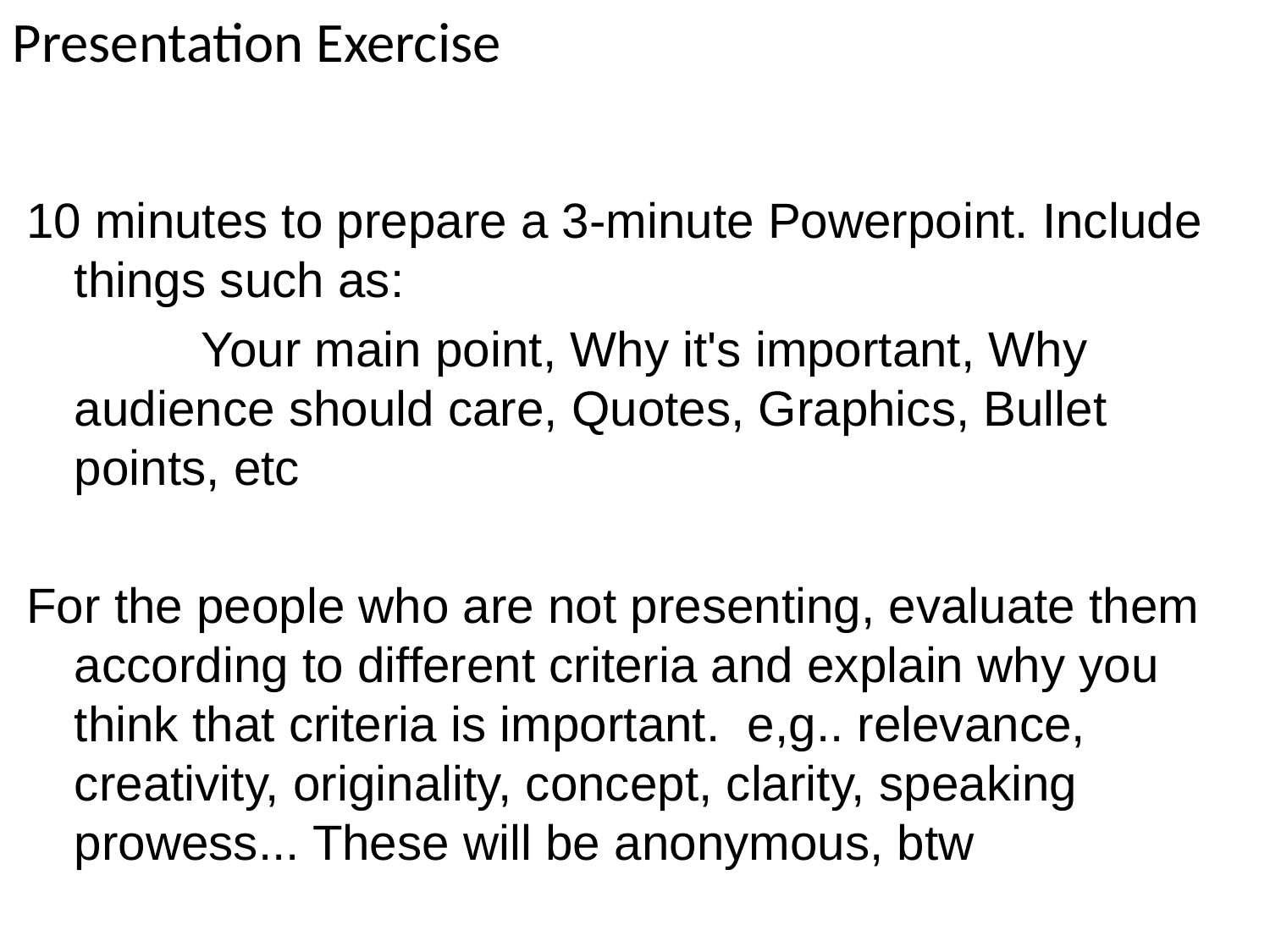

# Presentation Exercise

10 minutes to prepare a 3-minute Powerpoint. Include things such as:
		Your main point, Why it's important, Why audience should care, Quotes, Graphics, Bullet points, etc

For the people who are not presenting, evaluate them according to different criteria and explain why you think that criteria is important.  e,g.. relevance, creativity, originality, concept, clarity, speaking prowess... These will be anonymous, btw